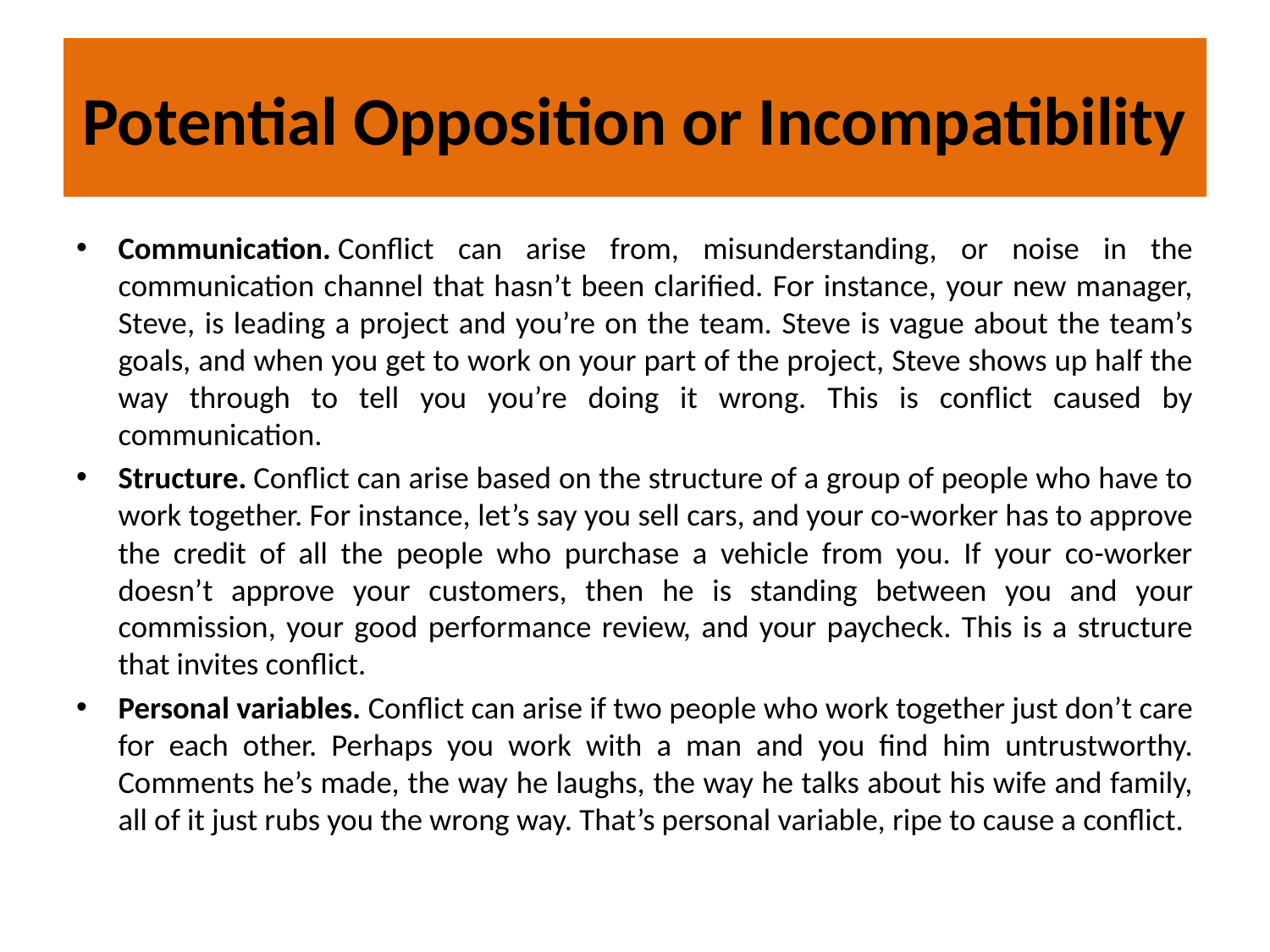

# Potential Opposition or Incompatibility
Communication. Conflict can arise from, misunderstanding, or noise in the communication channel that hasn’t been clarified. For instance, your new manager, Steve, is leading a project and you’re on the team. Steve is vague about the team’s goals, and when you get to work on your part of the project, Steve shows up half the way through to tell you you’re doing it wrong. This is conflict caused by communication.
Structure. Conflict can arise based on the structure of a group of people who have to work together. For instance, let’s say you sell cars, and your co-worker has to approve the credit of all the people who purchase a vehicle from you. If your co-worker doesn’t approve your customers, then he is standing between you and your commission, your good performance review, and your paycheck. This is a structure that invites conflict.
Personal variables. Conflict can arise if two people who work together just don’t care for each other. Perhaps you work with a man and you find him untrustworthy. Comments he’s made, the way he laughs, the way he talks about his wife and family, all of it just rubs you the wrong way. That’s personal variable, ripe to cause a conflict.